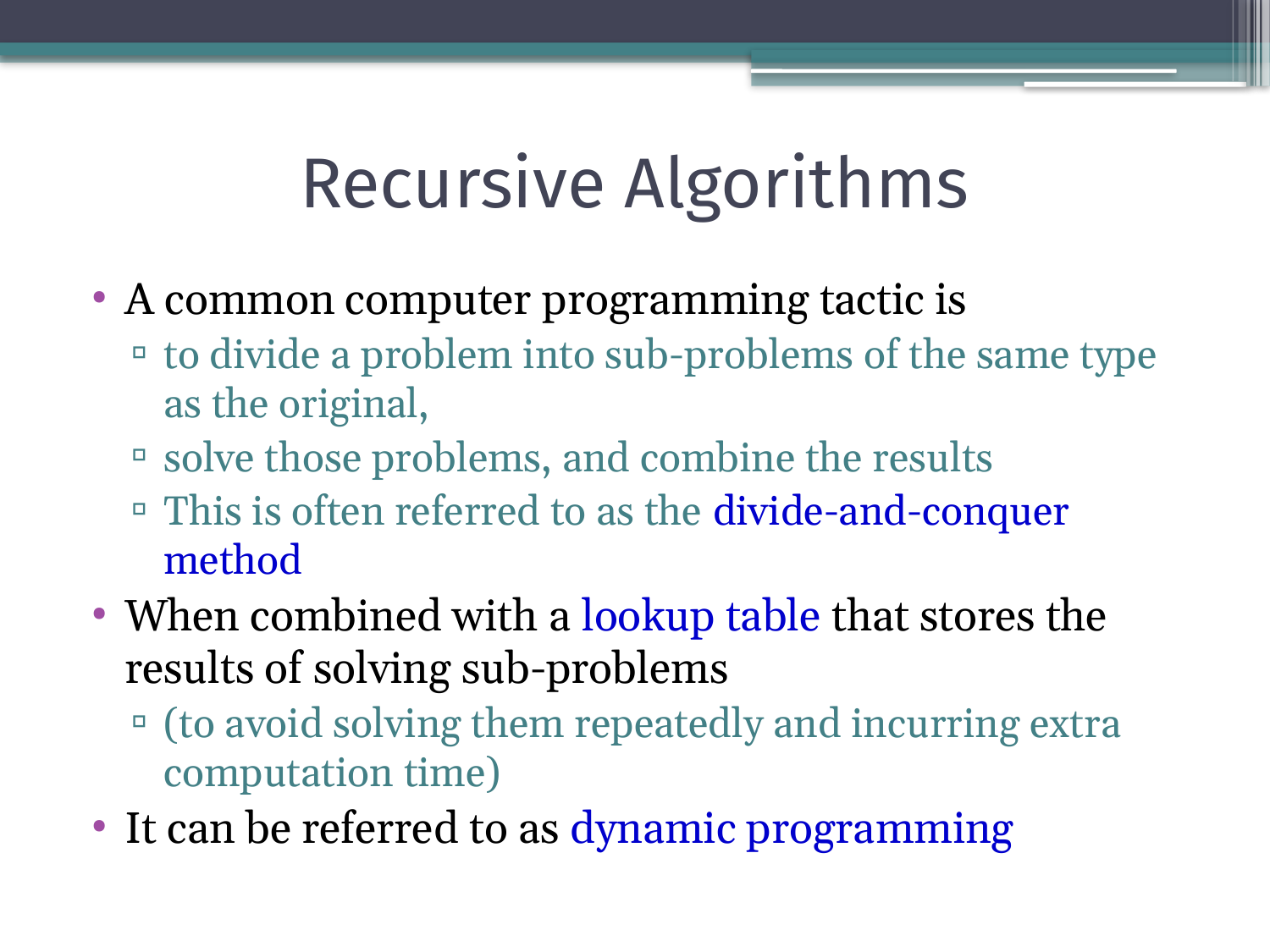

# Recursive Algorithms
A common computer programming tactic is
to divide a problem into sub-problems of the same type as the original,
solve those problems, and combine the results
This is often referred to as the divide-and-conquer method
When combined with a lookup table that stores the results of solving sub-problems
(to avoid solving them repeatedly and incurring extra computation time)
It can be referred to as dynamic programming